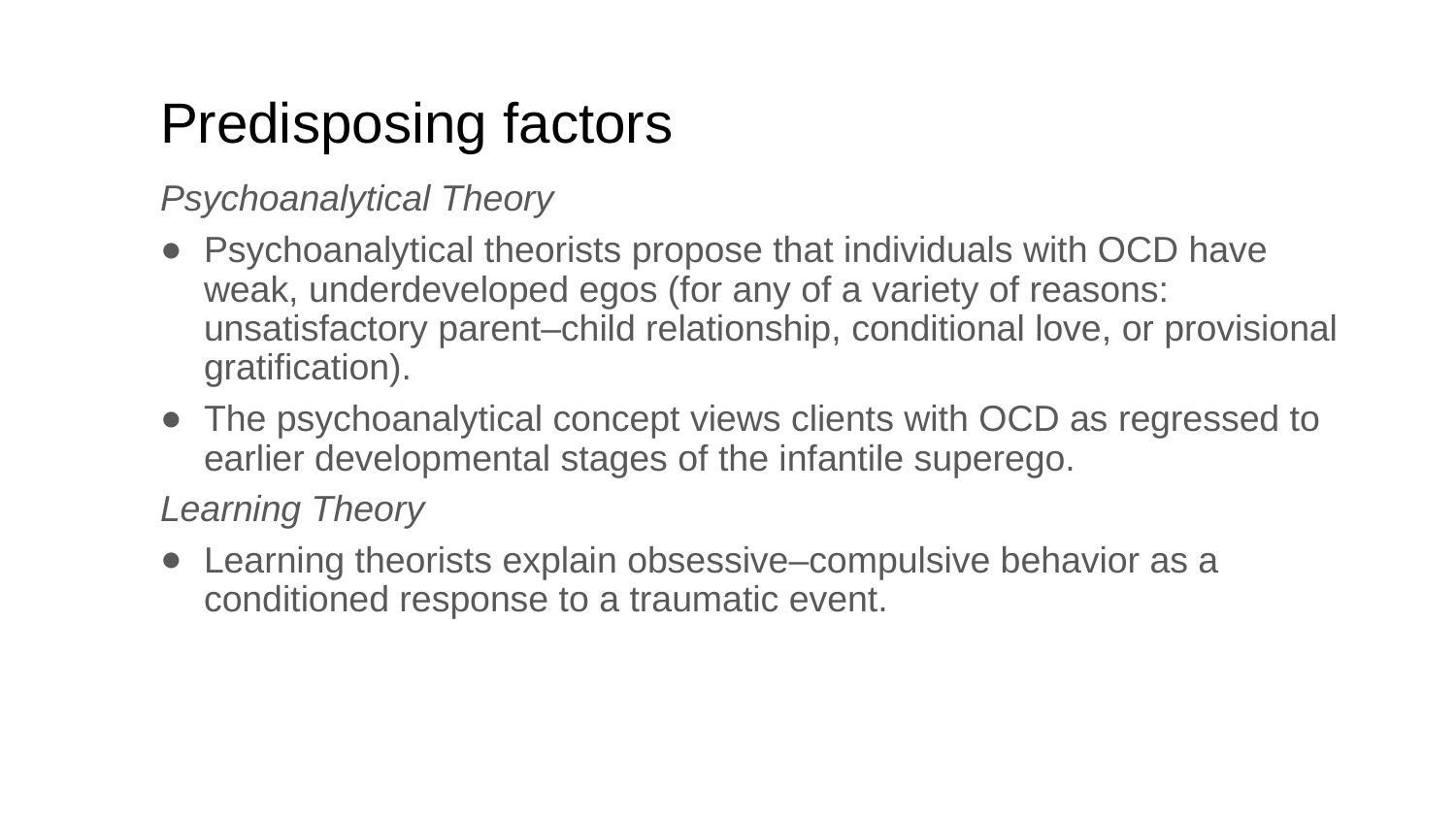

# Predisposing factors
Psychoanalytical Theory
Psychoanalytical theorists propose that individuals with OCD have weak, underdeveloped egos (for any of a variety of reasons: unsatisfactory parent–child relationship, conditional love, or provisional gratification).
The psychoanalytical concept views clients with OCD as regressed to earlier developmental stages of the infantile superego.
Learning Theory
Learning theorists explain obsessive–compulsive behavior as a conditioned response to a traumatic event.